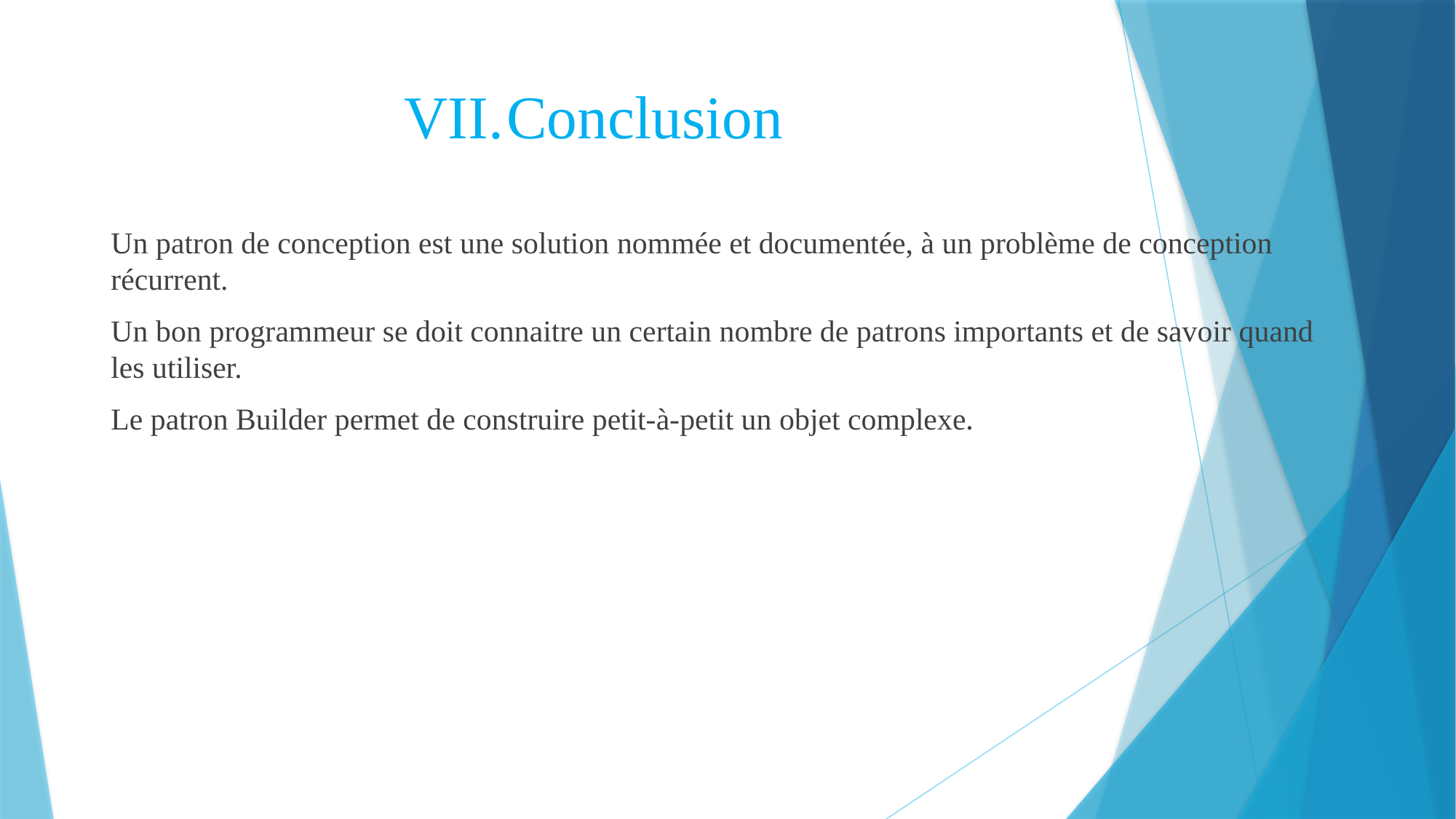

# Conclusion
Un patron de conception est une solution nommée et documentée, à un problème de conception récurrent.
Un bon programmeur se doit connaitre un certain nombre de patrons importants et de savoir quand les utiliser.
Le patron Builder permet de construire petit-à-petit un objet complexe.